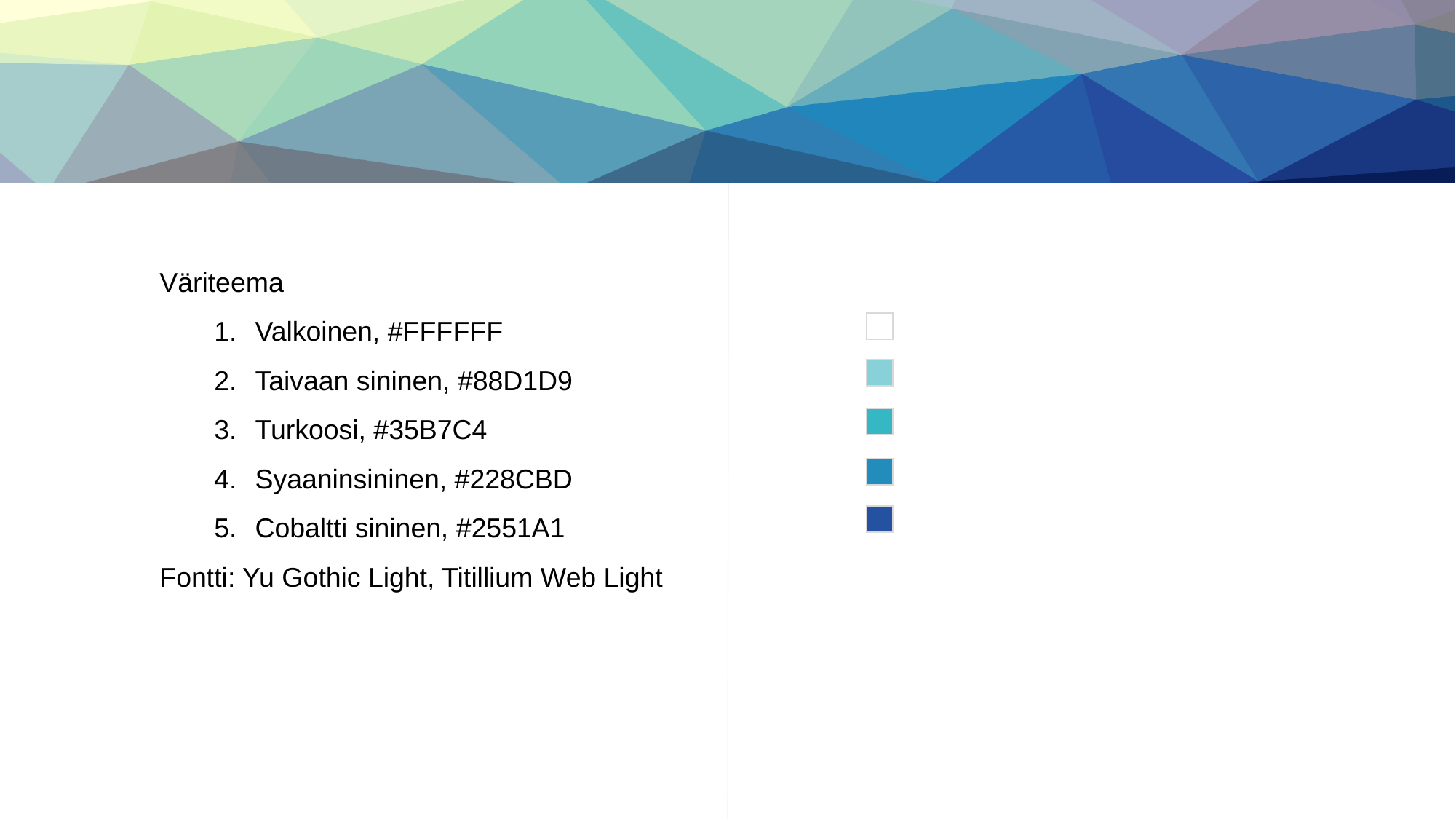

Väriteema
Valkoinen, #FFFFFF
Taivaan sininen, #88D1D9
Turkoosi, #35B7C4
Syaaninsininen, #228CBD
Cobaltti sininen, #2551A1
Fontti: Yu Gothic Light, Titillium Web Light